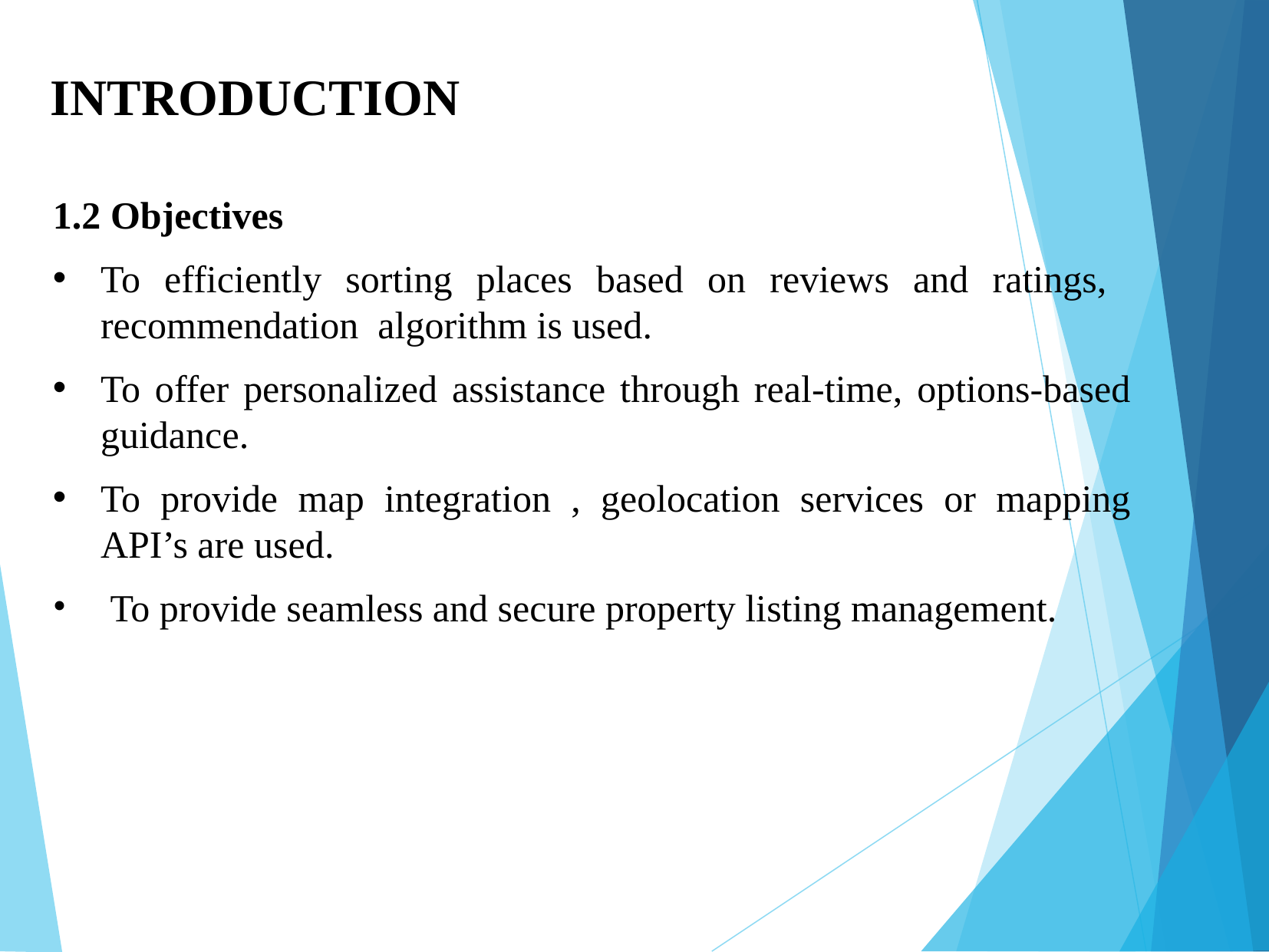

# INTRODUCTION
1.2 Objectives
To efficiently sorting places based on reviews and ratings,  recommendation  algorithm is used.
To offer personalized assistance through real-time, options-based guidance.
To provide map integration , geolocation services or mapping API’s are used.
 To provide seamless and secure property listing management.